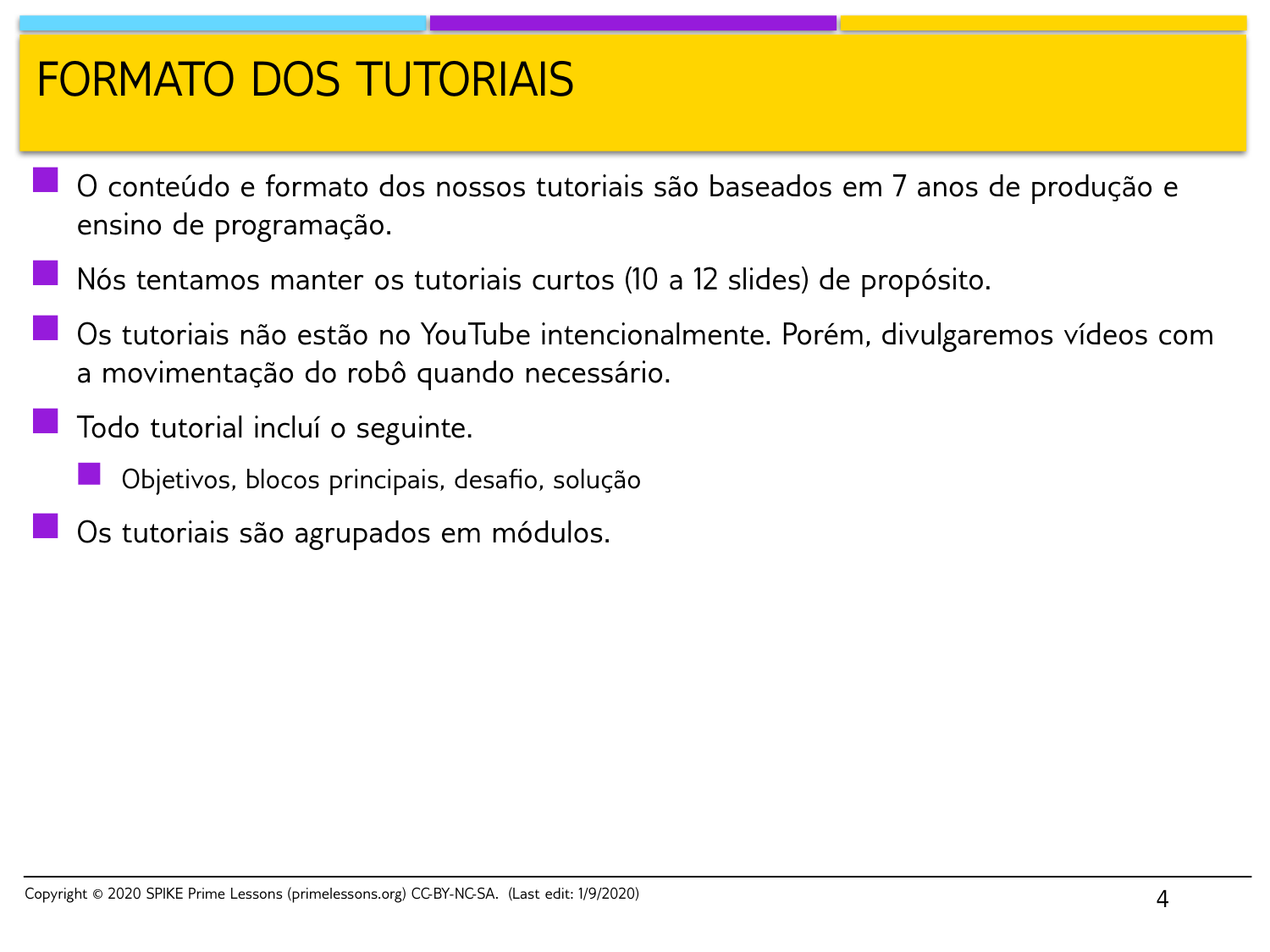

# Formato dos tutoriais
O conteúdo e formato dos nossos tutoriais são baseados em 7 anos de produção e ensino de programação.
Nós tentamos manter os tutoriais curtos (10 a 12 slides) de propósito.
Os tutoriais não estão no YouTube intencionalmente. Porém, divulgaremos vídeos com a movimentação do robô quando necessário.
Todo tutorial incluí o seguinte.
Objetivos, blocos principais, desafio, solução
Os tutoriais são agrupados em módulos.

4
Copyright © 2020 SPIKE Prime Lessons (primelessons.org) CC-BY-NC-SA.  (Last edit: 1/9/2020)